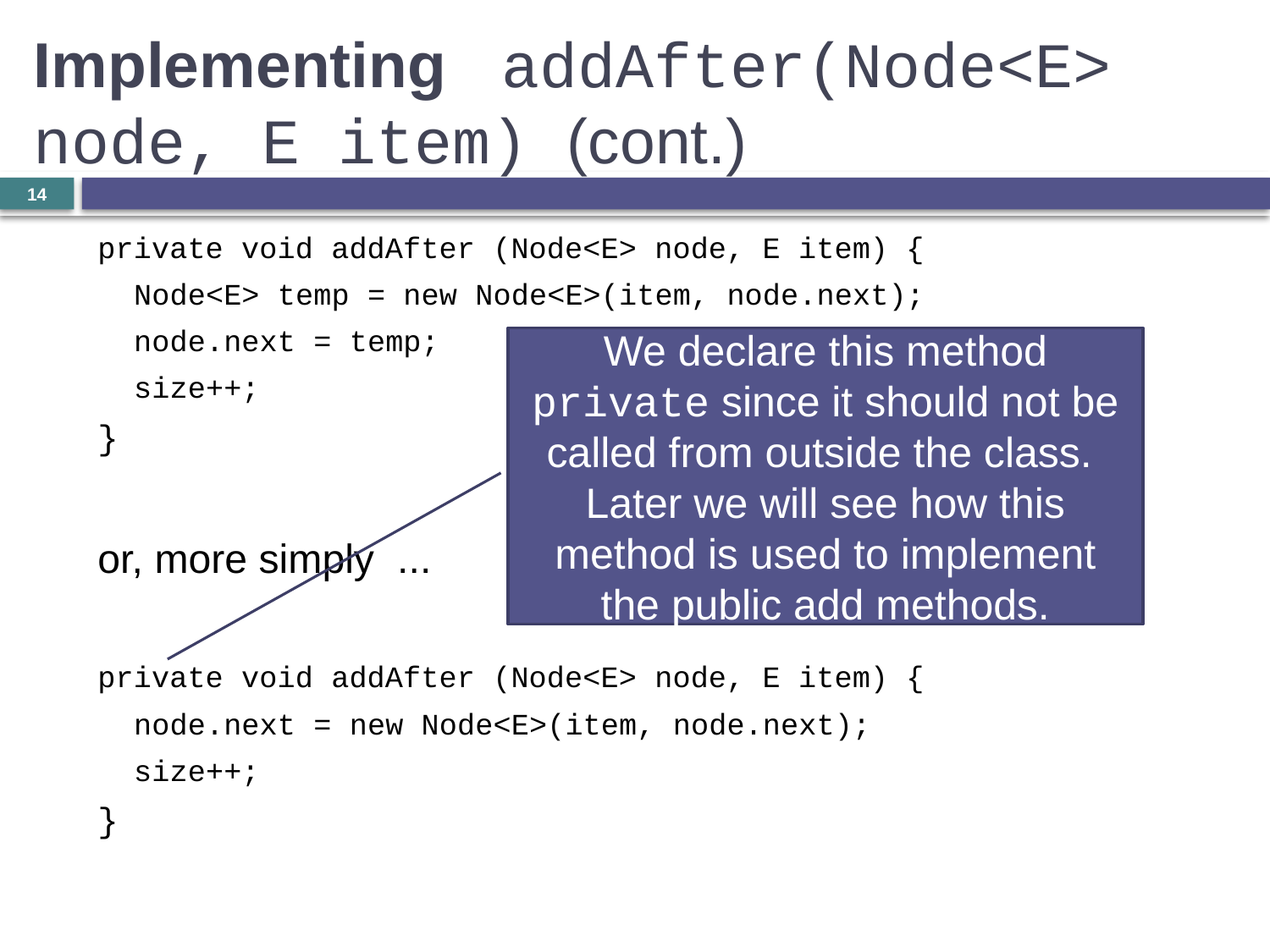

# Implementing  addAfter(Node<E> node, E item) (cont.)
14
private void addAfter (Node<E> node, E item) {
  Node<E> temp = new Node<E>(item, node.next);
  node.next = temp;
  size++;
}

or, more simply  ...

private void addAfter (Node<E> node, E item) {
  node.next = new Node<E>(item, node.next);
  size++;
}
We declare this method private since it should not be called from outside the class.  Later we will see how this method is used to implement the public add methods.